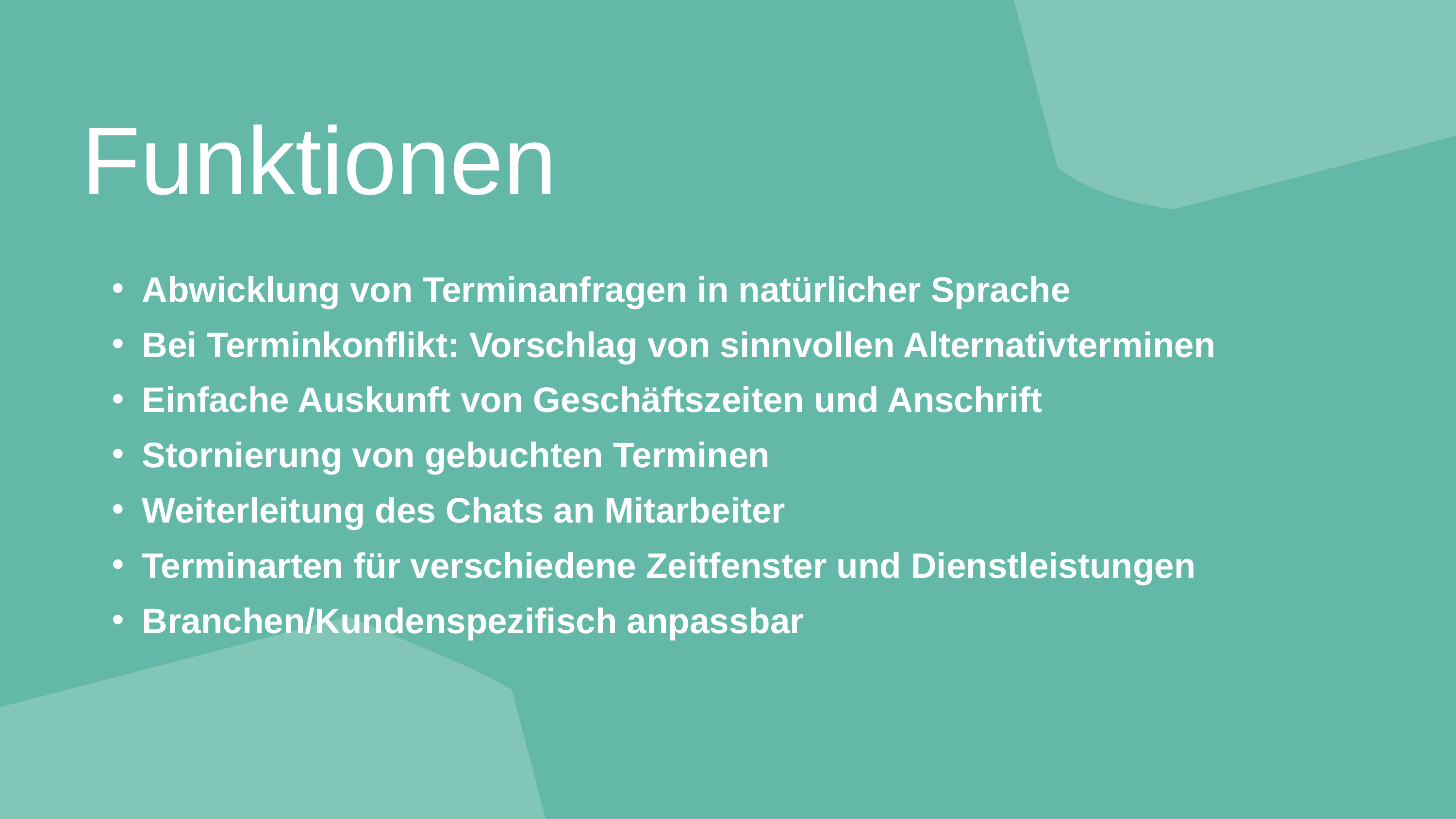

Funktionen
Abwicklung von Terminanfragen in natürlicher Sprache
Bei Terminkonflikt: Vorschlag von sinnvollen Alternativterminen
Einfache Auskunft von Geschäftszeiten und Anschrift
Stornierung von gebuchten Terminen
Weiterleitung des Chats an Mitarbeiter
Terminarten für verschiedene Zeitfenster und Dienstleistungen
Branchen/Kundenspezifisch anpassbar